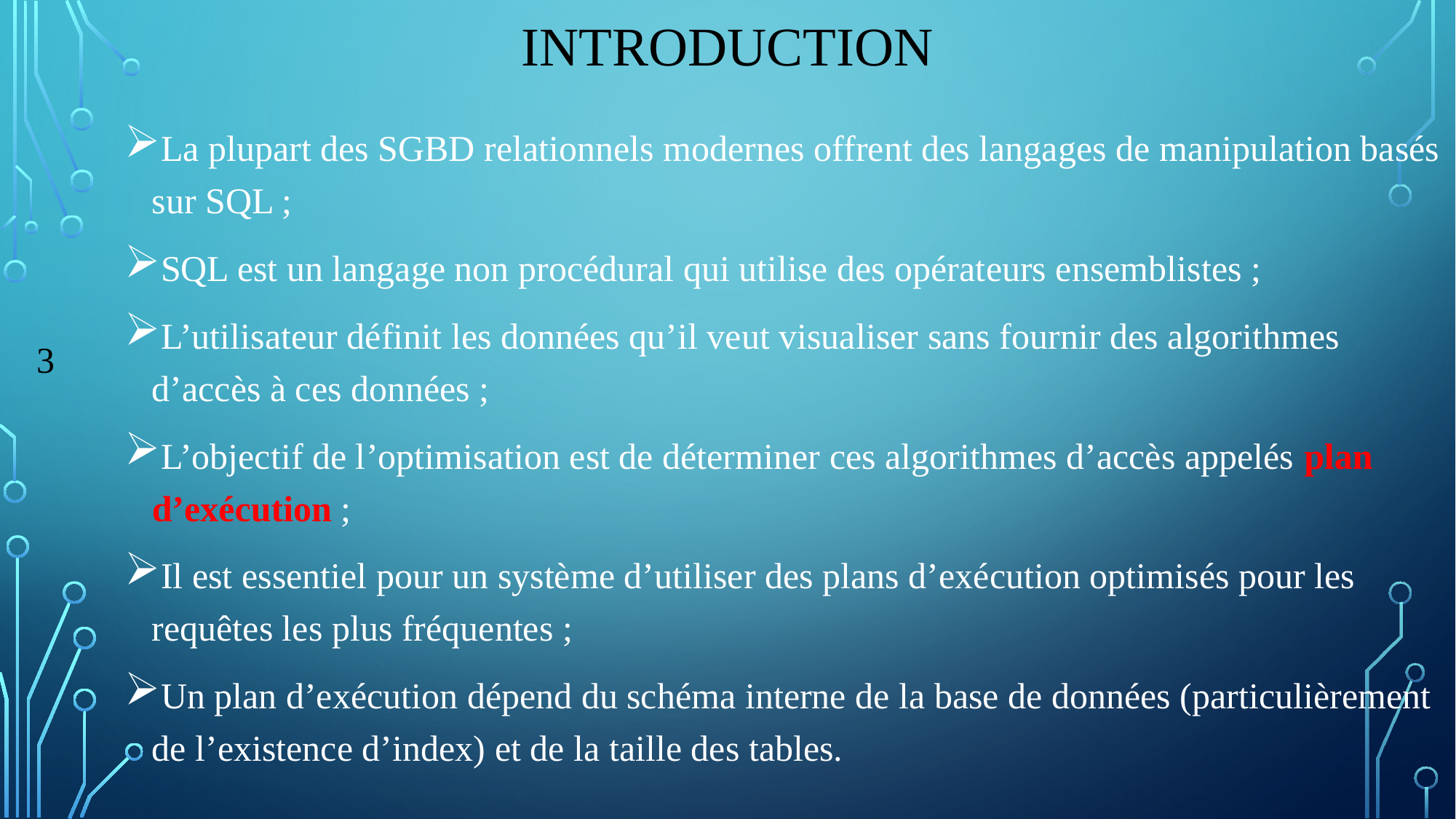

# Introduction
La plupart des SGBD relationnels modernes offrent des langages de manipulation basés sur SQL ;
SQL est un langage non procédural qui utilise des opérateurs ensemblistes ;
L’utilisateur définit les données qu’il veut visualiser sans fournir des algorithmes d’accès à ces données ;
L’objectif de l’optimisation est de déterminer ces algorithmes d’accès appelés plan d’exécution ;
Il est essentiel pour un système d’utiliser des plans d’exécution optimisés pour les requêtes les plus fréquentes ;
Un plan d’exécution dépend du schéma interne de la base de données (particulièrement de l’existence d’index) et de la taille des tables.
3